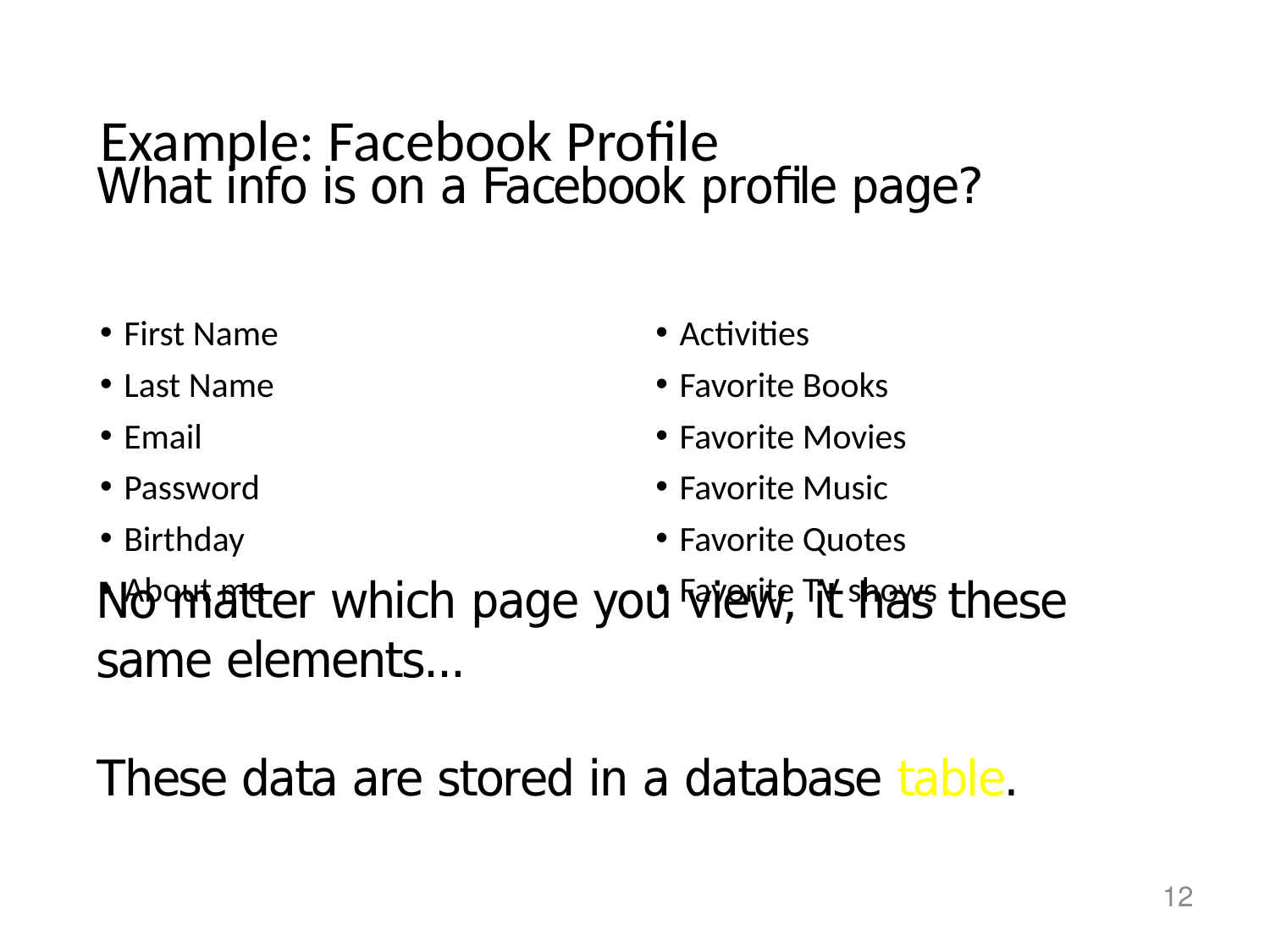

# Example: Facebook Profile
What info is on a Facebook profile page?

No matter which page you view, it has these same elements…

These data are stored in a database table.

First Name
Last Name
Email
Password
Birthday
About me

Activities
Favorite Books
Favorite Movies
Favorite Music
Favorite Quotes
Favorite TV shows

12